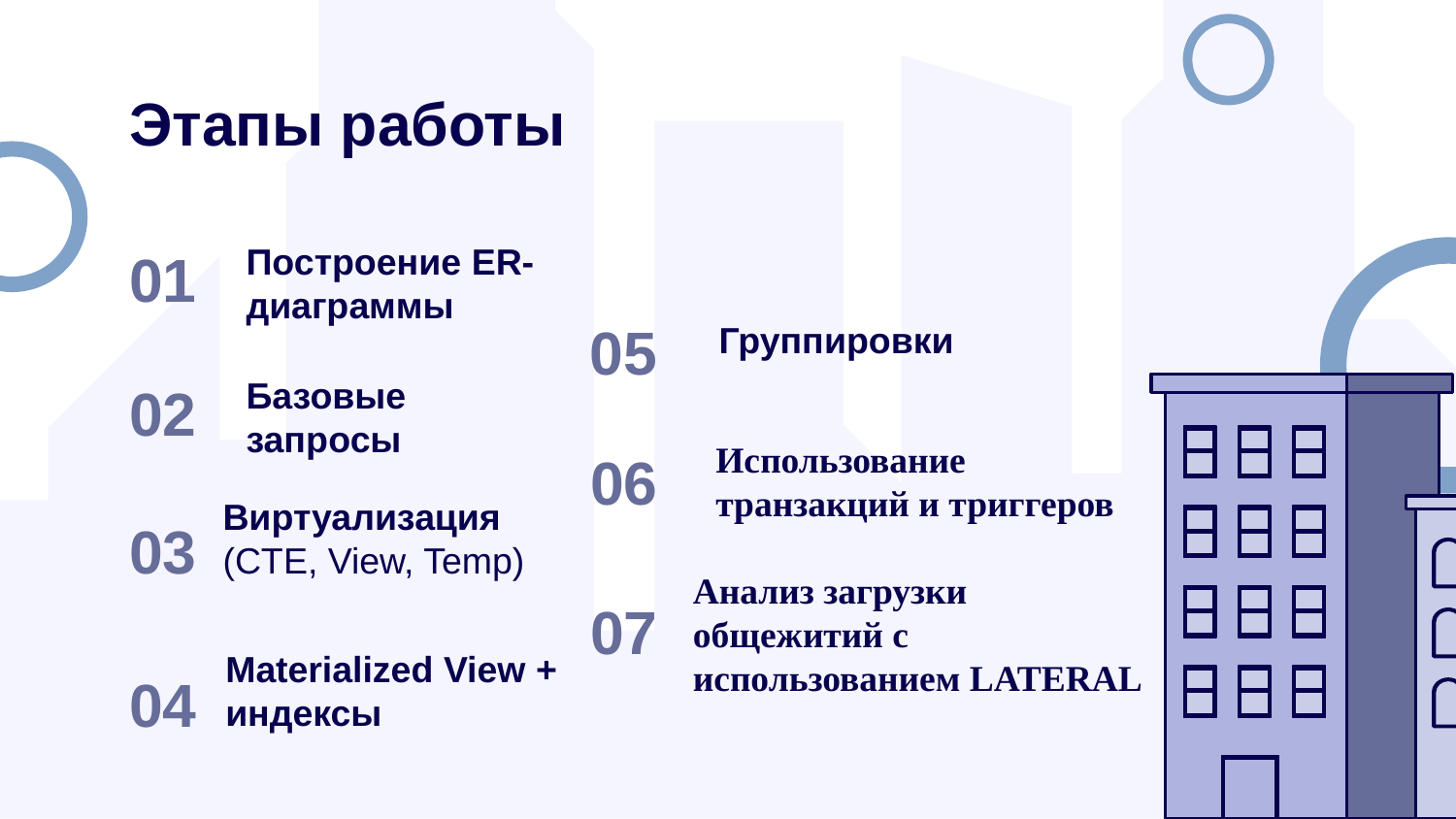

# Этапы работы
01
Построение ER-диаграммы

Группировки
05
02
Базовые запросы

06
Использование транзакций и триггеров
Виртуализация (CTE, View, Temp)
03

07
Анализ загрузки общежитий с использованием LATERAL

Materialized View + индексы
04